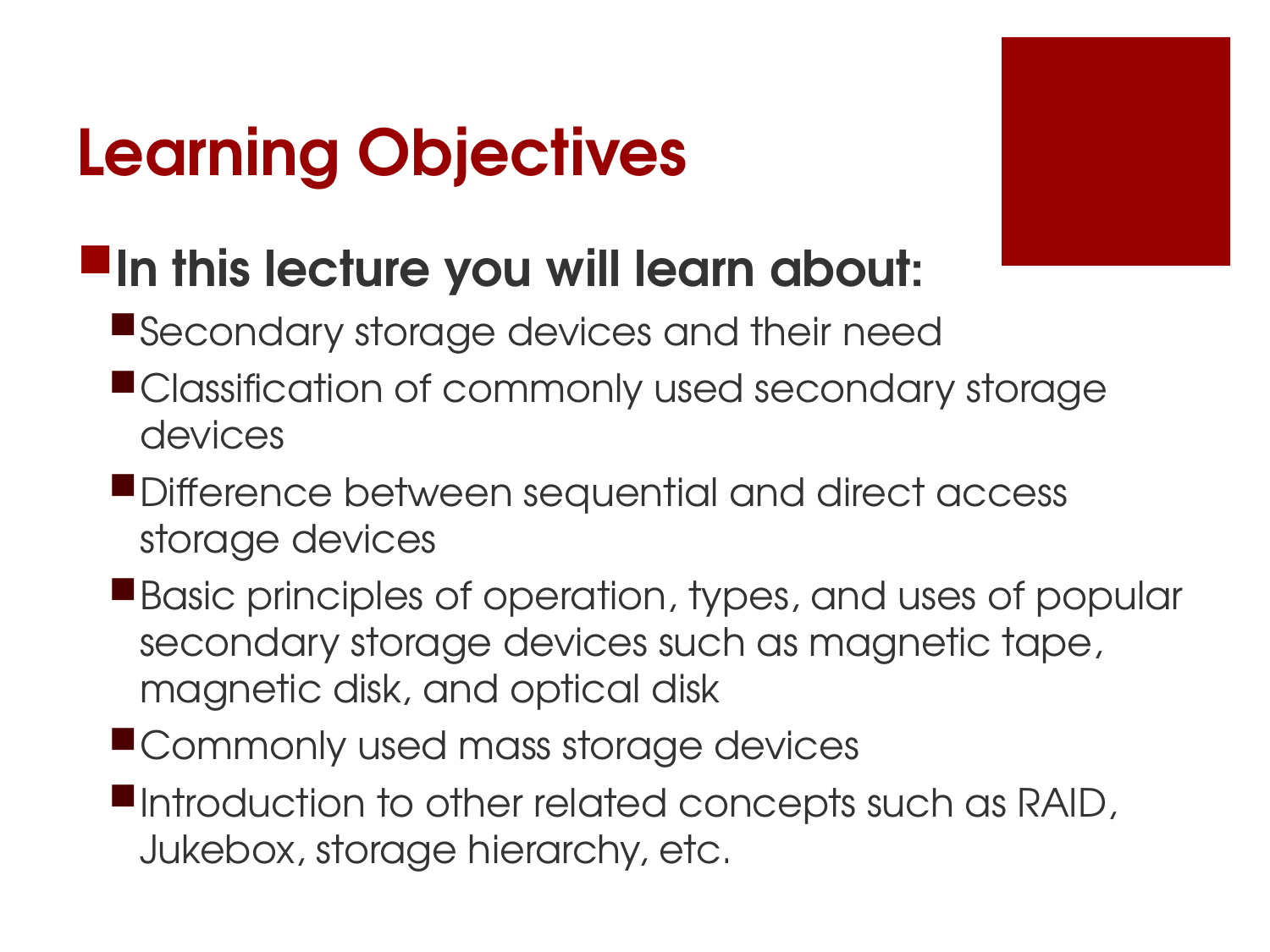

# Learning Objectives
In this lecture you will learn about:
Secondary storage devices and their need
Classification of commonly used secondary storage devices
Difference between sequential and direct access storage devices
Basic principles of operation, types, and uses of popular secondary storage devices such as magnetic tape, magnetic disk, and optical disk
Commonly used mass storage devices
Introduction to other related concepts such as RAID, Jukebox, storage hierarchy, etc.